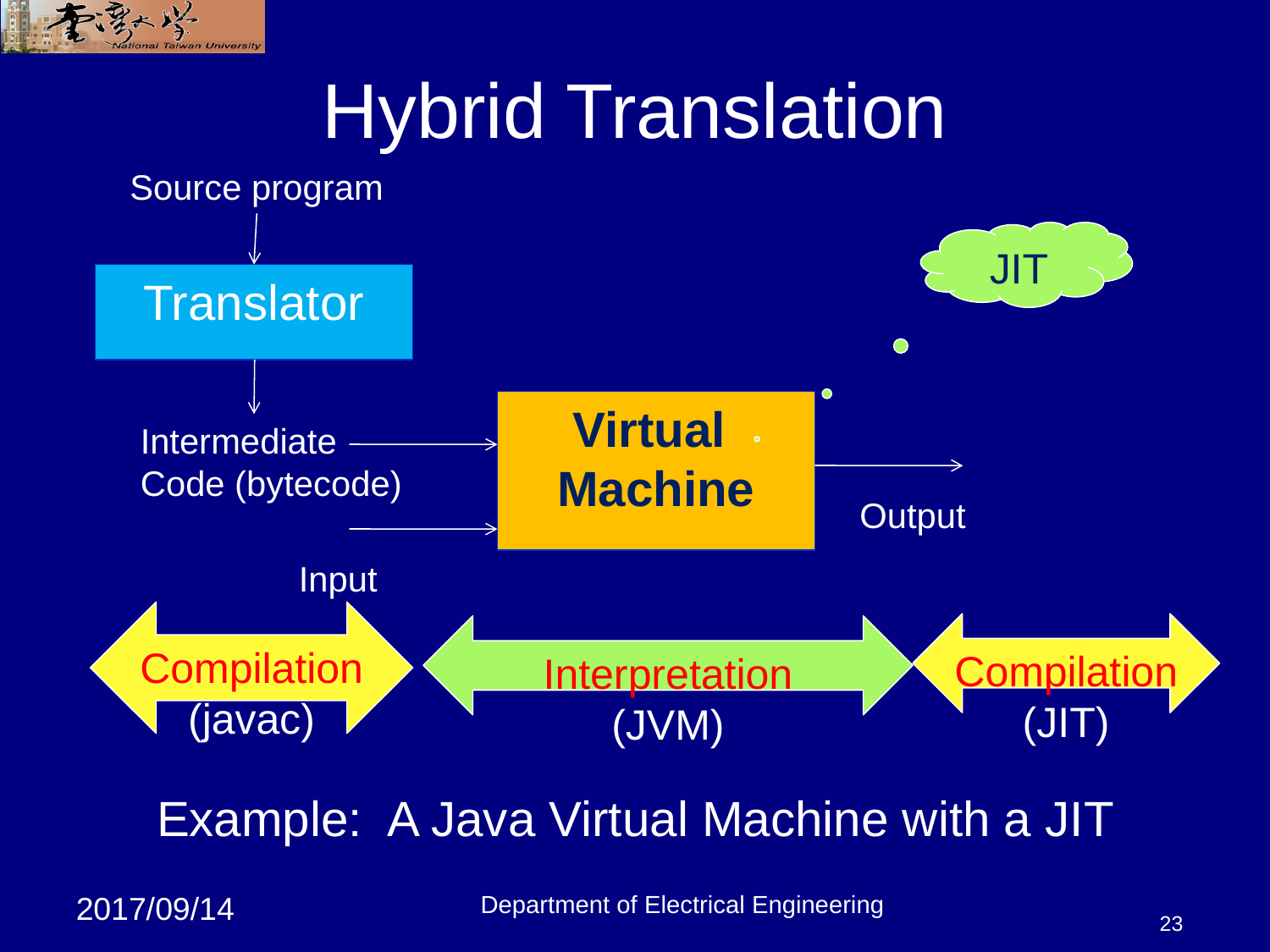

23
# Hybrid Translation
Source program
JIT
Translator
Virtual
Machine
Intermediate
Code (bytecode)
Output
Input
Compilation
(javac)
Compilation
(JIT)
Interpretation
(JVM)
Example:  A Java Virtual Machine with a JIT
Department of Electrical Engineering